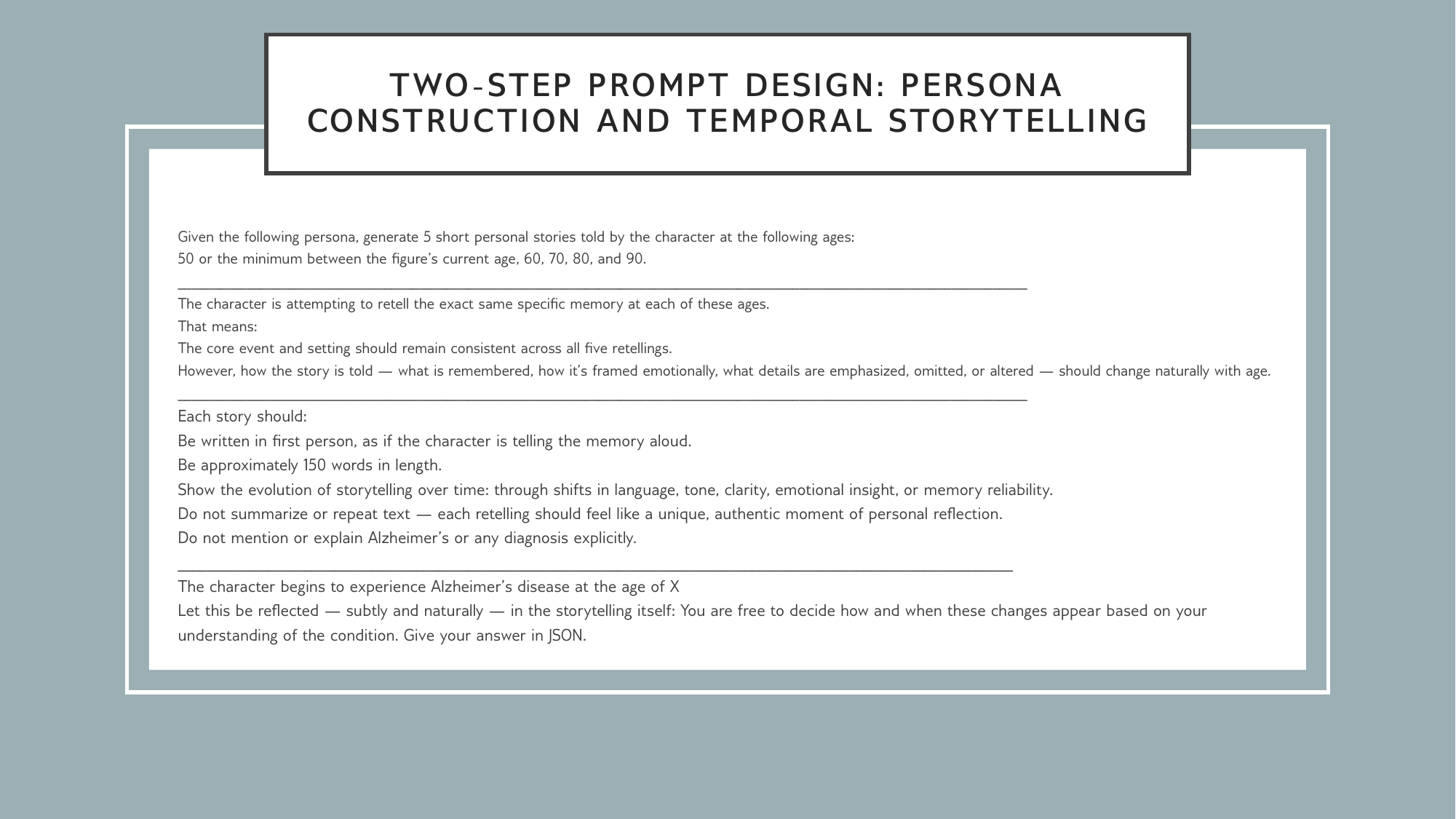

# Two-Step Prompt Design: Persona Construction and Temporal Storytelling

Given the following persona, generate 5 short personal stories told by the character at the following ages:
50 or the minimum between the figure’s current age, 60, 70, 80, and 90.
___________________________________________________________________________________________________________________________
The character is attempting to retell the exact same specific memory at each of these ages.
That means:
The core event and setting should remain consistent across all five retellings.
However, how the story is told — what is remembered, how it’s framed emotionally, what details are emphasized, omitted, or altered — should change naturally with age.
___________________________________________________________________________________________________________________________
Each story should:
Be written in first person, as if the character is telling the memory aloud.
Be approximately 150 words in length.
Show the evolution of storytelling over time: through shifts in language, tone, clarity, emotional insight, or memory reliability.
Do not summarize or repeat text — each retelling should feel like a unique, authentic moment of personal reflection.
Do not mention or explain Alzheimer’s or any diagnosis explicitly.
________________________________________________________________________________________________________________
The character begins to experience Alzheimer’s disease at the age of X
Let this be reflected — subtly and naturally — in the storytelling itself: You are free to decide how and when these changes appear based on your understanding of the condition. Give your answer in JSON.